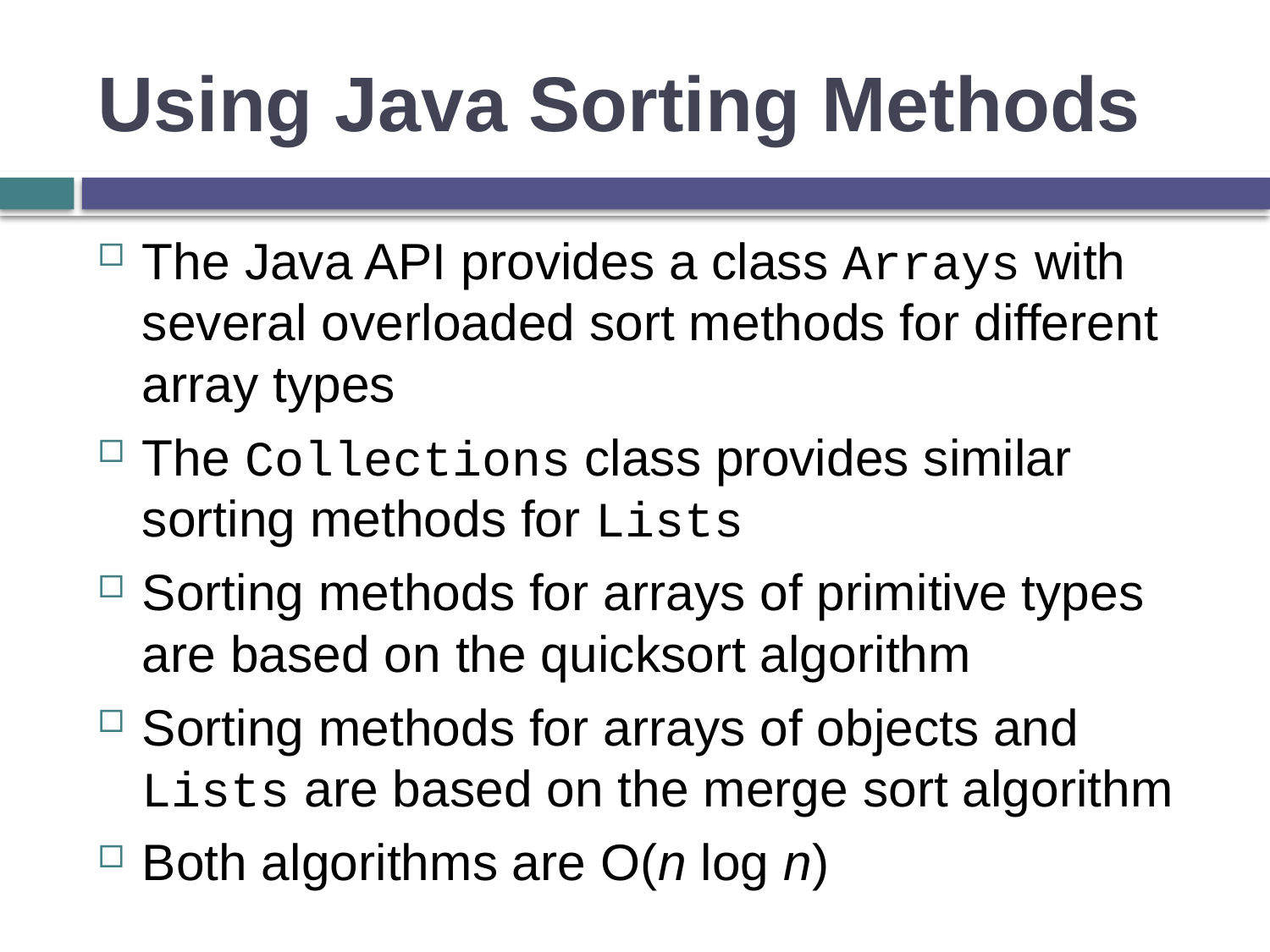

# Using Java Sorting Methods
The Java API provides a class Arrays with several overloaded sort methods for different array types
The Collections class provides similar sorting methods for Lists
Sorting methods for arrays of primitive types are based on the quicksort algorithm
Sorting methods for arrays of objects and Lists are based on the merge sort algorithm
Both algorithms are O(n log n)